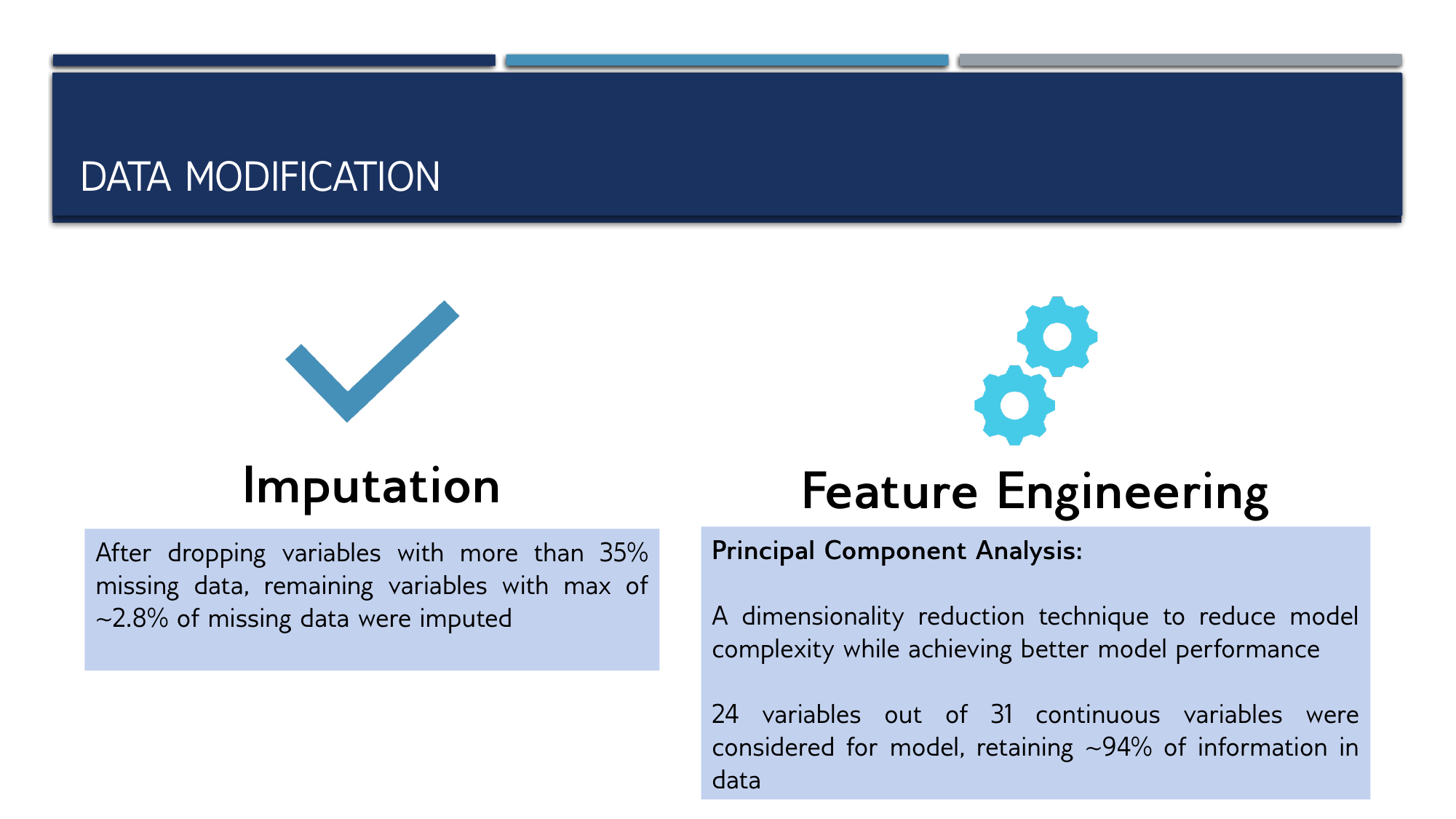

# DATA MODIFICATION
Imputation
Feature Engineering

Principal Component Analysis:

A dimensionality reduction technique to reduce model complexity while achieving better model performance

24 variables out of 31 continuous variables were considered for model, retaining ~94% of information in data
After dropping variables with more than 35% missing data, remaining variables with max of ~2.8% of missing data were imputed